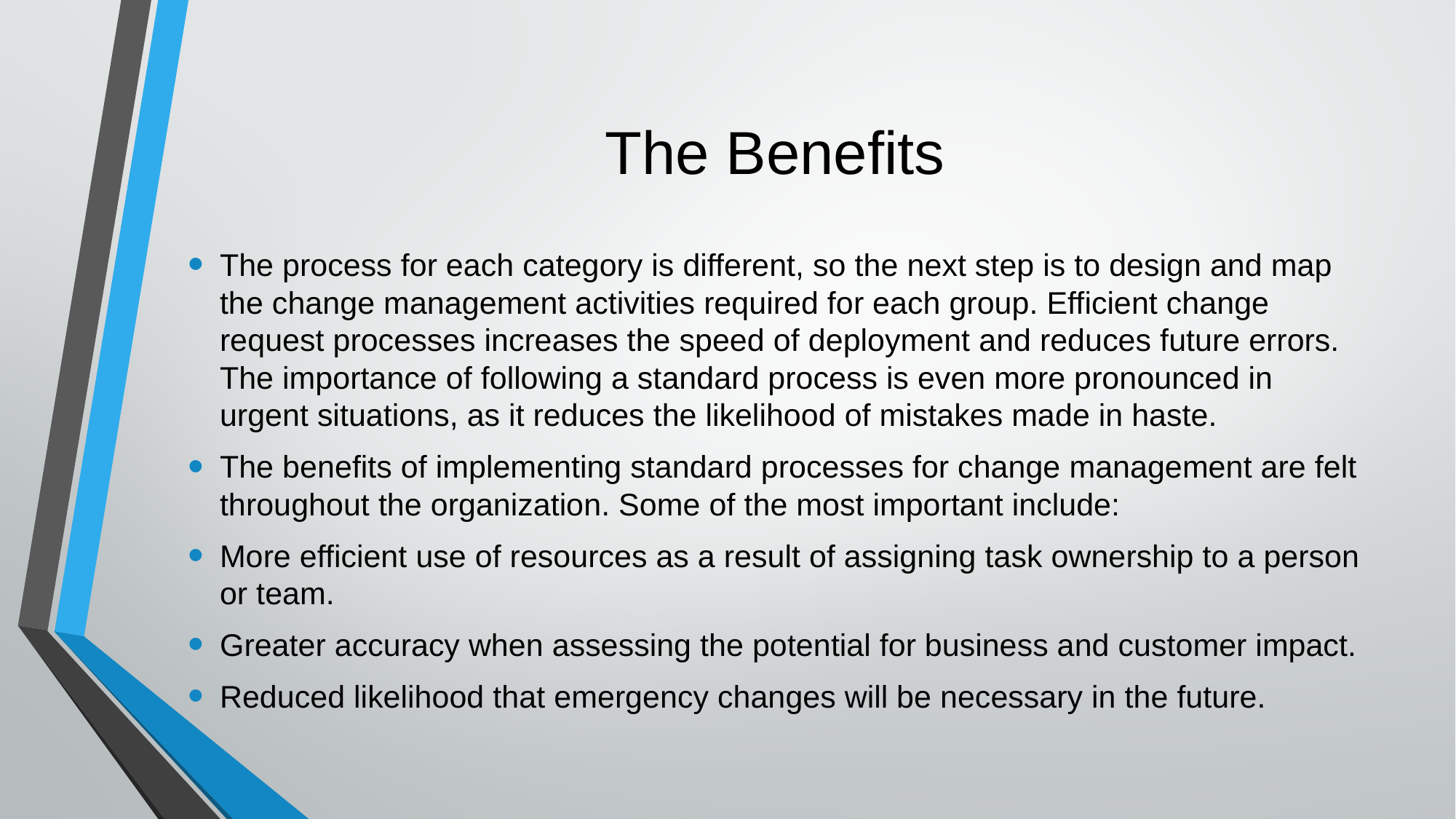

# The Benefits
The process for each category is different, so the next step is to design and map the change management activities required for each group. Efficient change request processes increases the speed of deployment and reduces future errors. The importance of following a standard process is even more pronounced in urgent situations, as it reduces the likelihood of mistakes made in haste.
The benefits of implementing standard processes for change management are felt throughout the organization. Some of the most important include:
More efficient use of resources as a result of assigning task ownership to a person or team.
Greater accuracy when assessing the potential for business and customer impact.
Reduced likelihood that emergency changes will be necessary in the future.